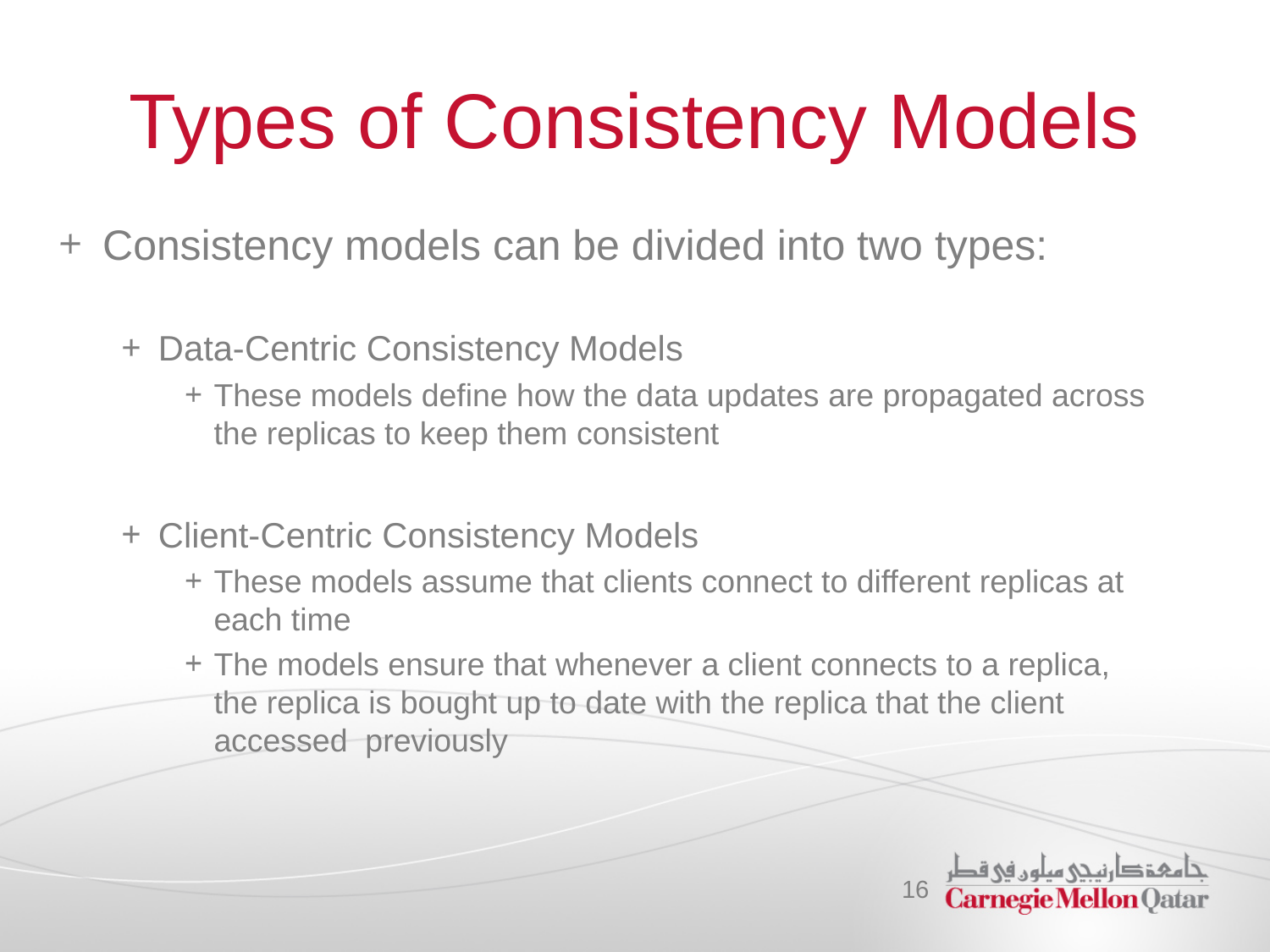

# Types of Consistency Models
Consistency models can be divided into two types:

Data-Centric Consistency Models
These models define how the data updates are propagated across the replicas to keep them consistent

Client-Centric Consistency Models
These models assume that clients connect to different replicas at each time
The models ensure that whenever a client connects to a replica, the replica is bought up to date with the replica that the client accessed  previously
16